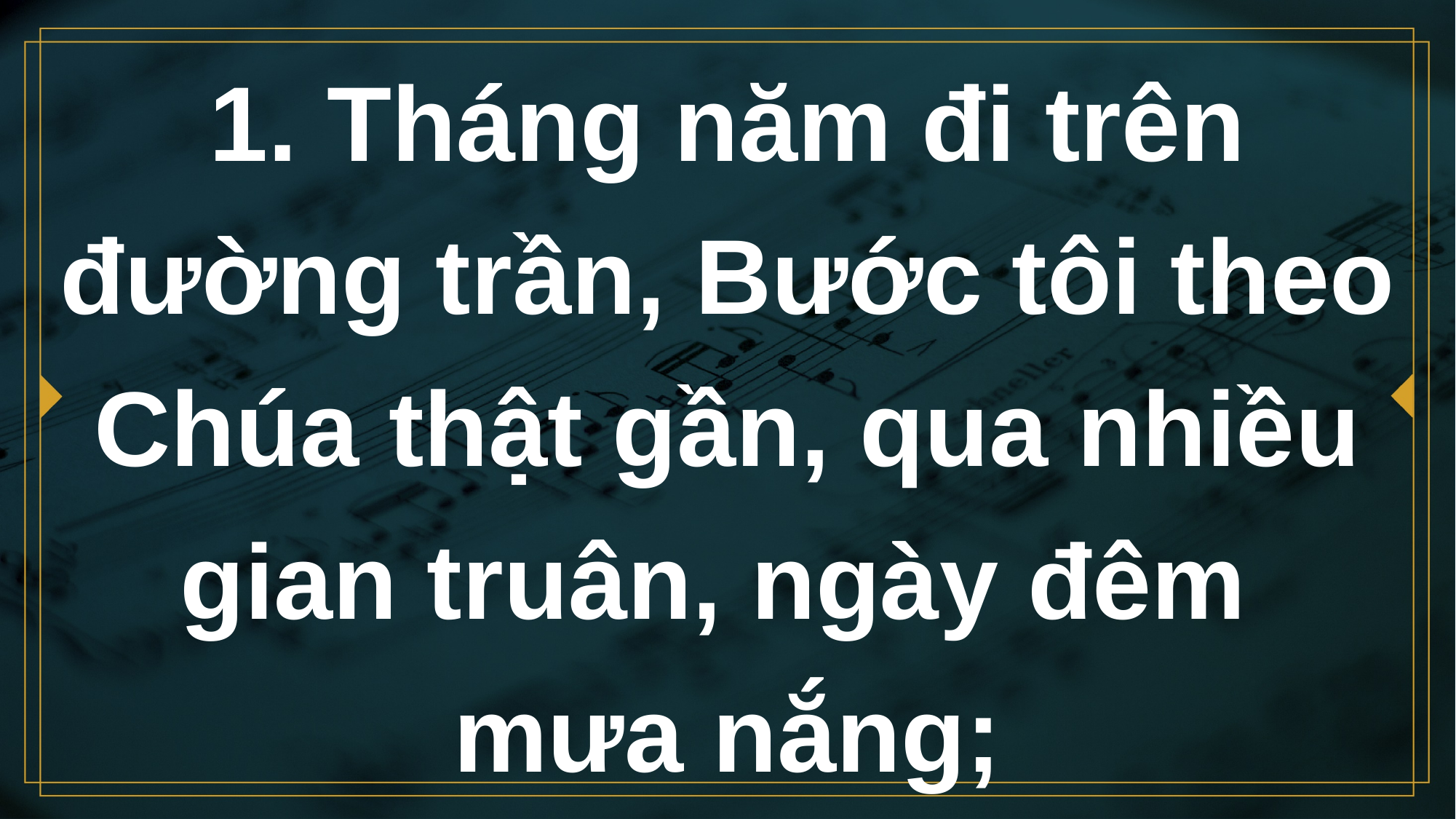

# 1. Tháng năm đi trên đường trần, Bước tôi theo Chúa thật gần, qua nhiều gian truân, ngày đêm mưa nắng;